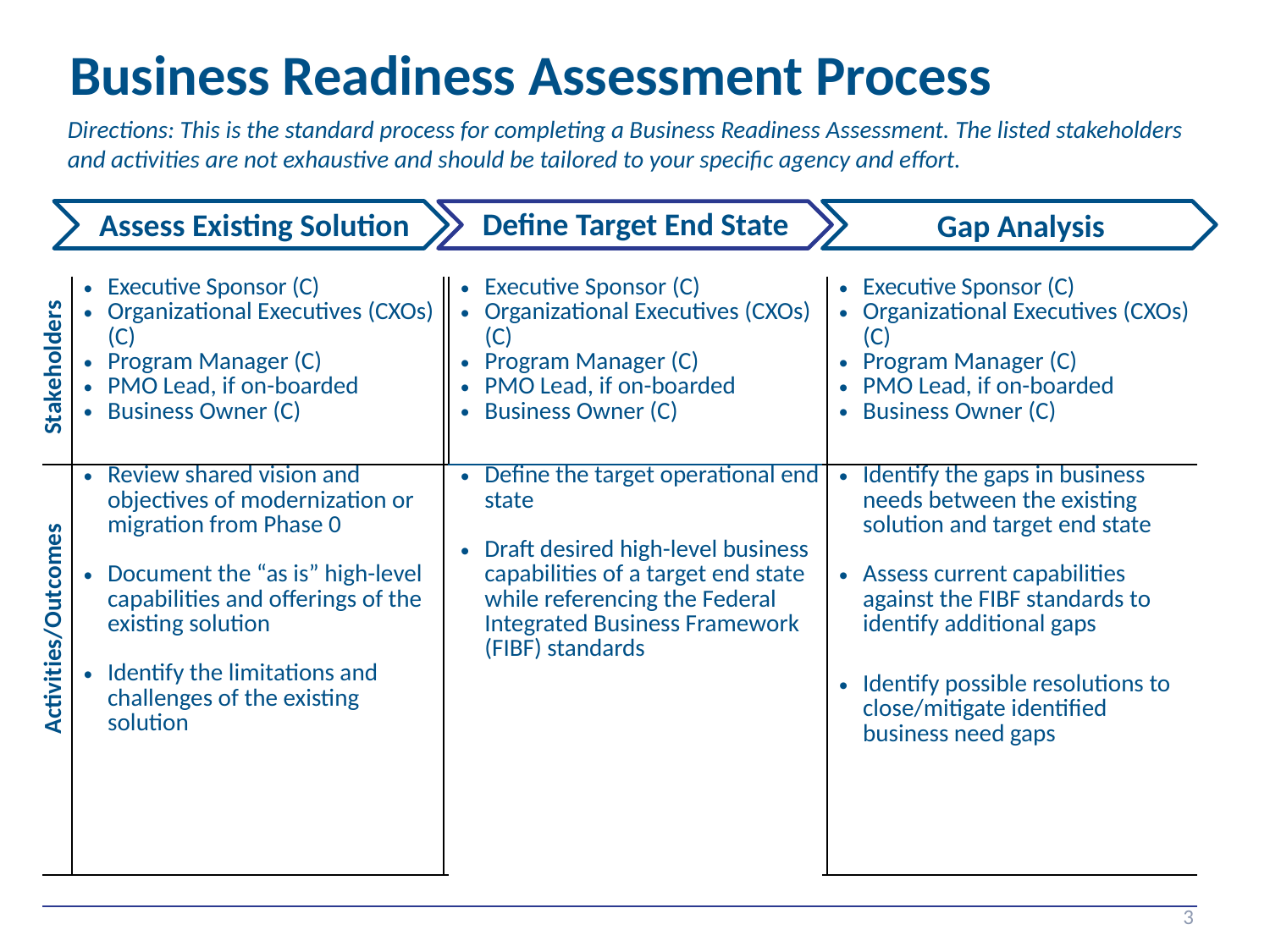

Business Readiness Assessment Process
Directions: This is the standard process for completing a Business Readiness Assessment. The listed stakeholders and activities are not exhaustive and should be tailored to your specific agency and effort.

Define Target End State
Assess Existing Solution
Gap Analysis
| Stakeholders | Executive Sponsor (C) Organizational Executives (CXOs) (C) Program Manager (C) PMO Lead, if on-boarded Business Owner (C) |  | Executive Sponsor (C) Organizational Executives (CXOs) (C) Program Manager (C) PMO Lead, if on-boarded Business Owner (C) |  | Executive Sponsor (C) Organizational Executives (CXOs) (C) Program Manager (C) PMO Lead, if on-boarded Business Owner (C) |
| --- | --- | --- | --- | --- | --- |
| Activities/Outcomes | Review shared vision and objectives of modernization or migration from Phase 0 Document the “as is” high-level capabilities and offerings of the existing solution Identify the limitations and challenges of the existing solution |  | Define the target operational end state Draft desired high-level business capabilities of a target end state while referencing the Federal Integrated Business Framework (FIBF) standards |  | Identify the gaps in business needs between the existing solution and target end state Assess current capabilities against the FIBF standards to identify additional gaps Identify possible resolutions to close/mitigate identified business need gaps |
|  |  |  |  |  |  |
3